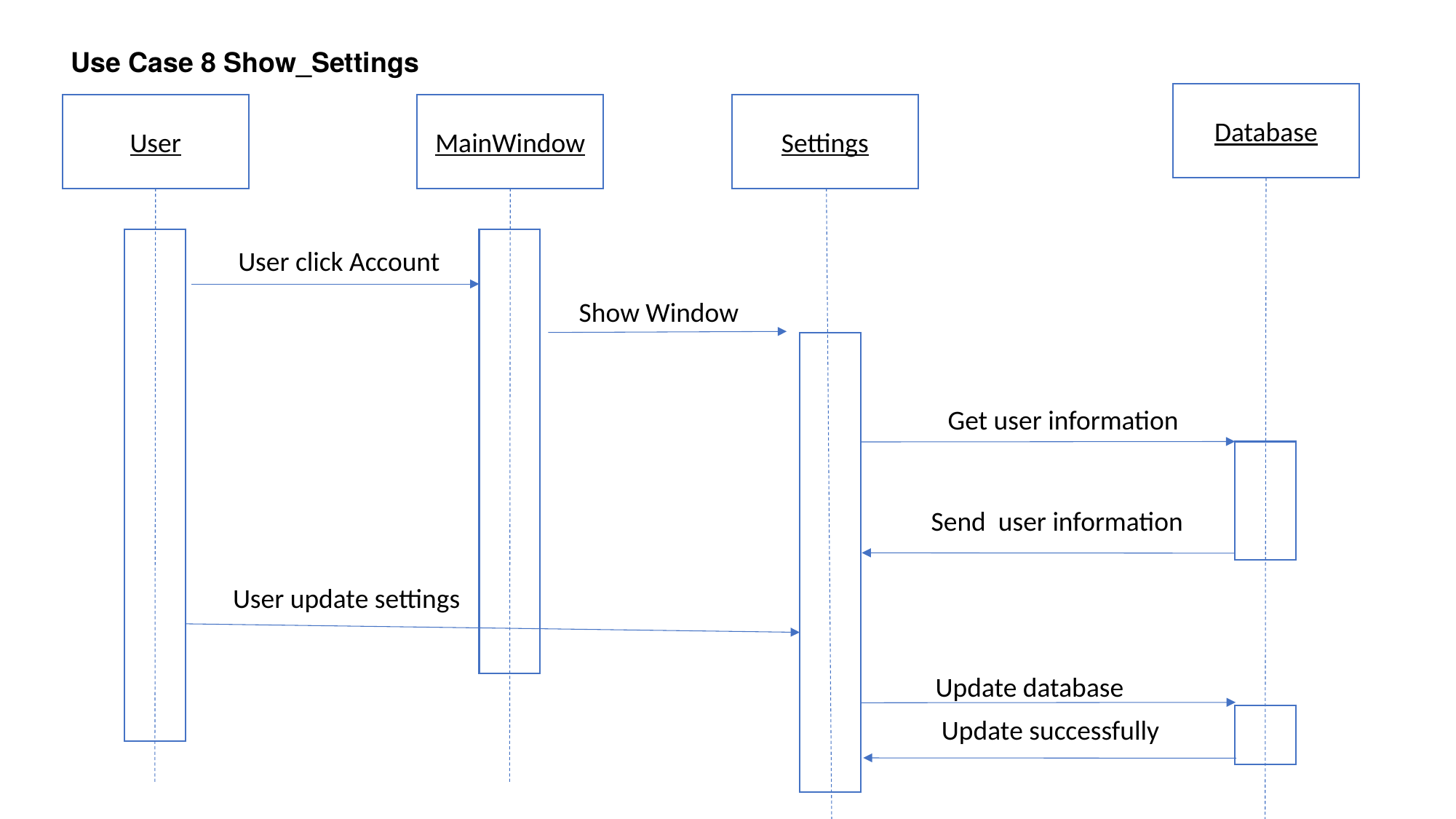

Use Case 8 Show_Settings
Database
User
MainWindow
Settings

User click Account
Show Window

Get user information

Send  user information
User update settings
Update database

Update successfully